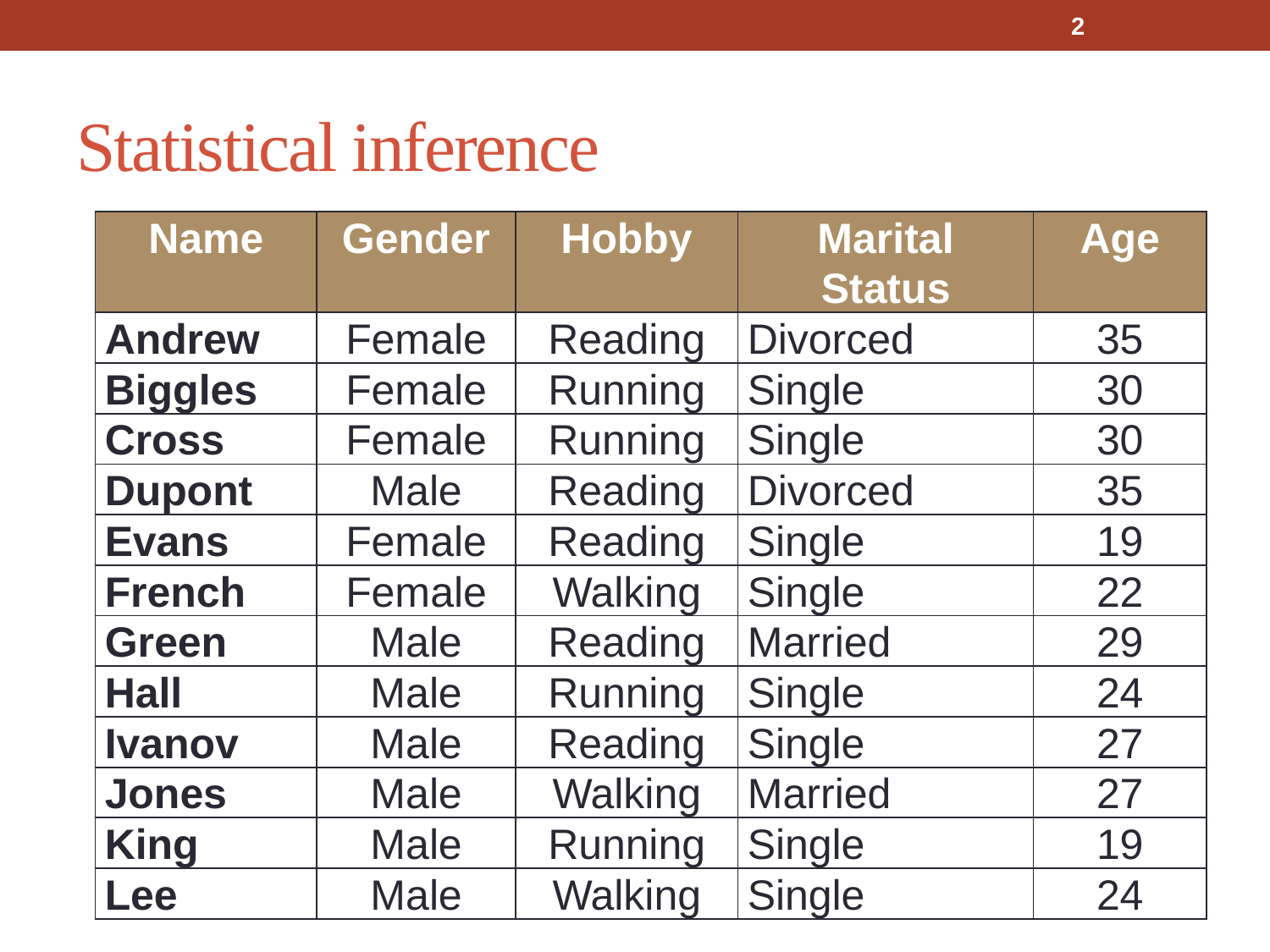

2
# Statistical inference
| Name | Gender | Hobby | Marital Status | Age |
| --- | --- | --- | --- | --- |
| Andrew | Female | Reading | Divorced | 35 |
| Biggles | Female | Running | Single | 30 |
| Cross | Female | Running | Single | 30 |
| Dupont | Male | Reading | Divorced | 35 |
| Evans | Female | Reading | Single | 19 |
| French | Female | Walking | Single | 22 |
| Green | Male | Reading | Married | 29 |
| Hall | Male | Running | Single | 24 |
| Ivanov | Male | Reading | Single | 27 |
| Jones | Male | Walking | Married | 27 |
| King | Male | Running | Single | 19 |
| Lee | Male | Walking | Single | 24 |